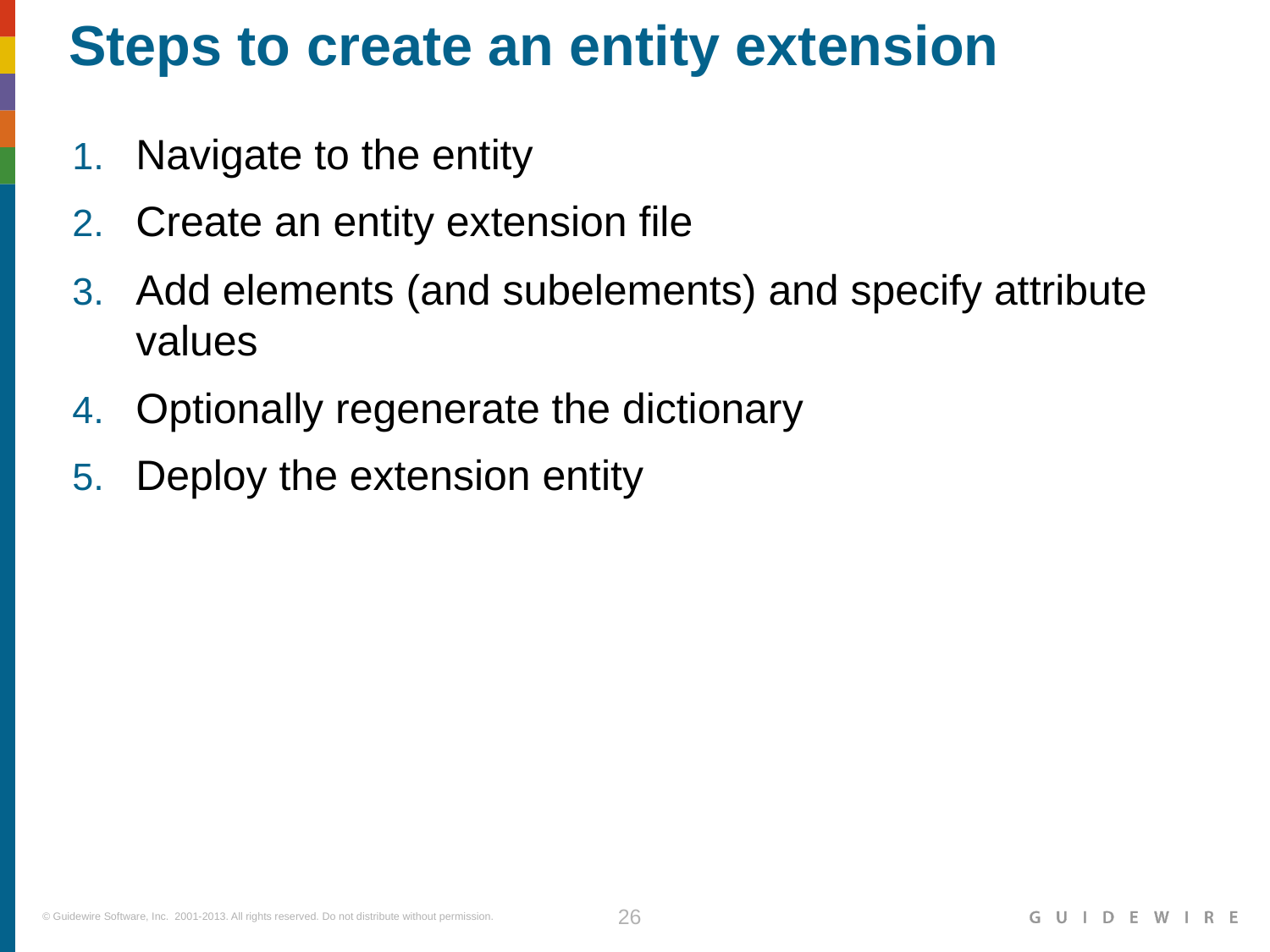

# Steps to create an entity extension
Navigate to the entity
Create an entity extension file
Add elements (and subelements) and specify attribute values
Optionally regenerate the dictionary
Deploy the extension entity